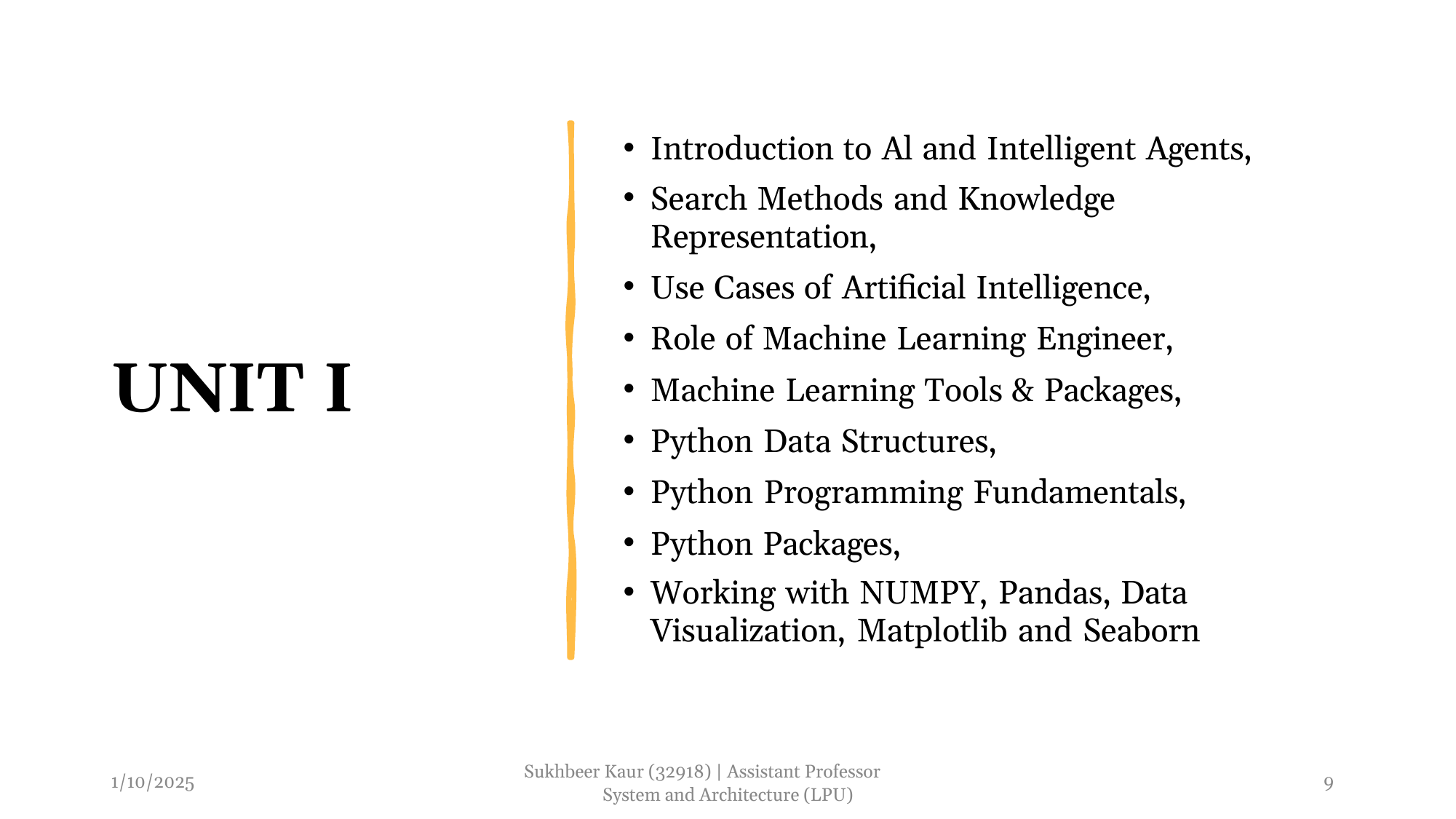

Introduction to Al and Intelligent Agents,
Search Methods and Knowledge
Representation,
Use Cases of Artificial Intelligence,
Role of Machine Learning Engineer,
Machine Learning Tools & Packages,
Python Data Structures,
Python Programming Fundamentals,
Python Packages,
Working with NUMPY, Pandas, Data
Visualization, Matplotlib and Seaborn

UNIT I
Sukhbeer Kaur (32918) | Assistant Professor System and Architecture (LPU)
1/10/2025
9